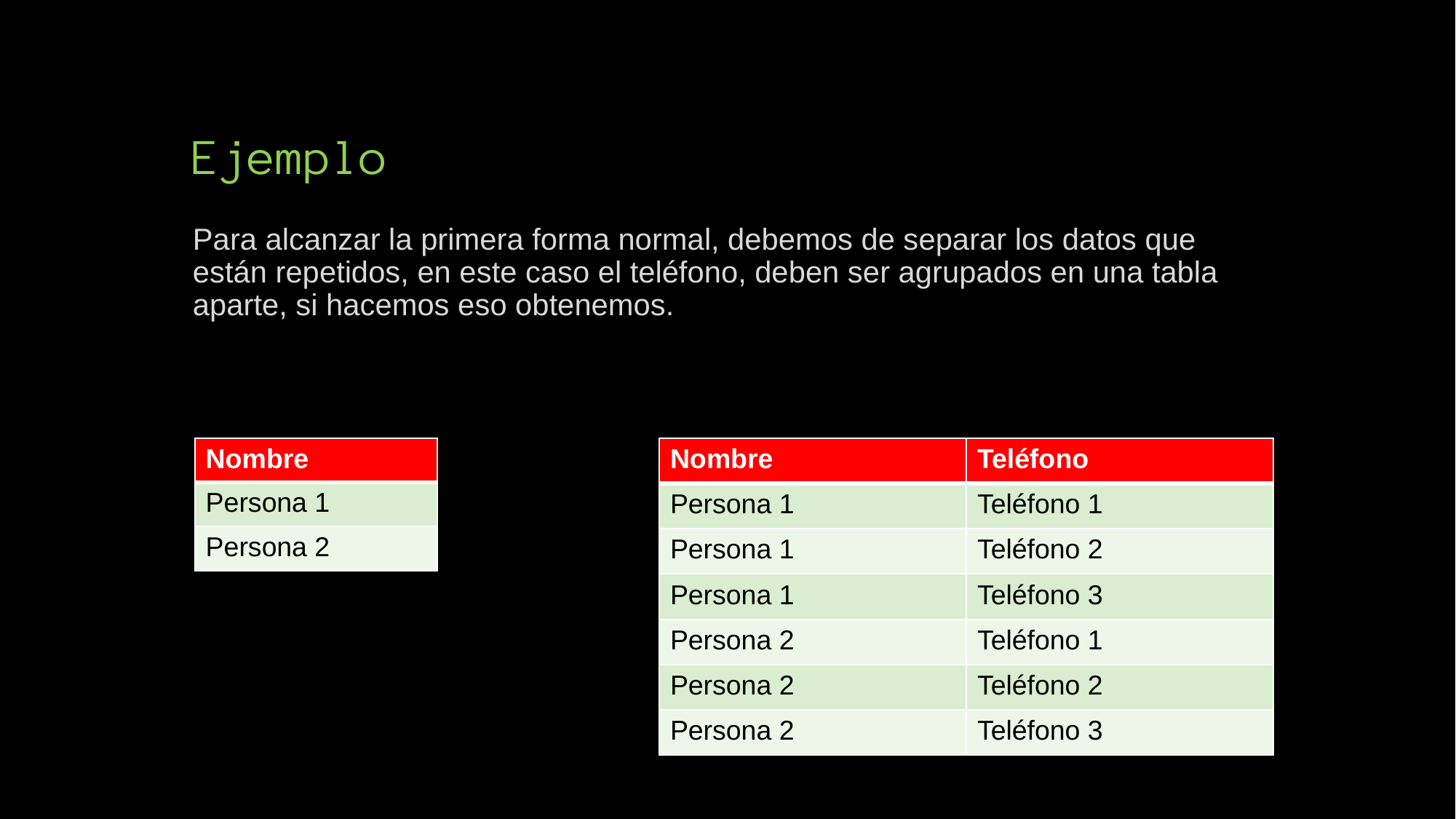

# Ejemplo
Para alcanzar la primera forma normal, debemos de separar los datos que están repetidos, en este caso el teléfono, deben ser agrupados en una tabla aparte, si hacemos eso obtenemos.
| Nombre |
| --- |
| Persona 1 |
| Persona 2 |
| Nombre | Teléfono |
| --- | --- |
| Persona 1 | Teléfono 1 |
| Persona 1 | Teléfono 2 |
| Persona 1 | Teléfono 3 |
| Persona 2 | Teléfono 1 |
| Persona 2 | Teléfono 2 |
| Persona 2 | Teléfono 3 |